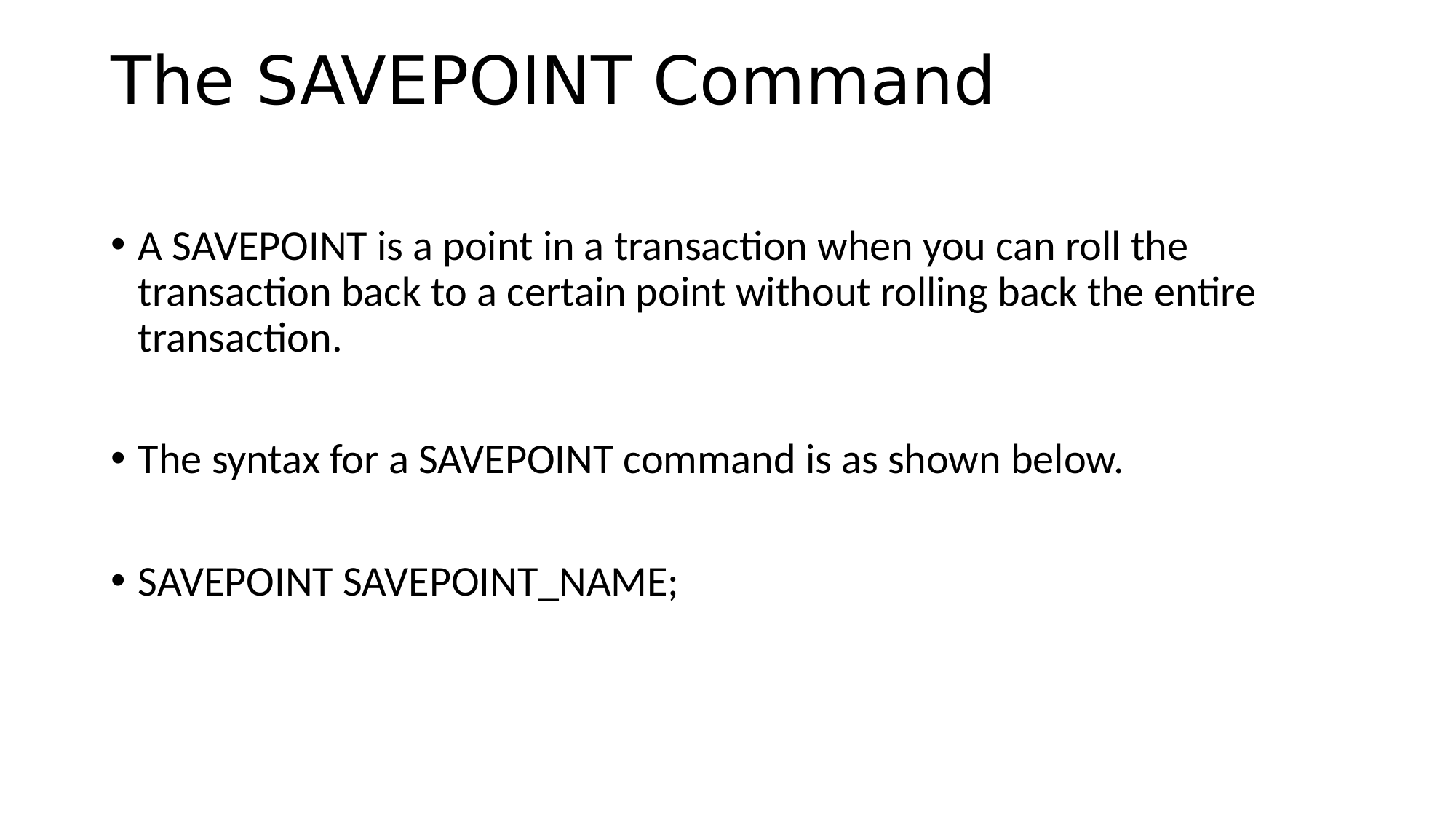

# The SAVEPOINT Command
A SAVEPOINT is a point in a transaction when you can roll the transaction back to a certain point without rolling back the entire transaction.

The syntax for a SAVEPOINT command is as shown below.

SAVEPOINT SAVEPOINT_NAME;